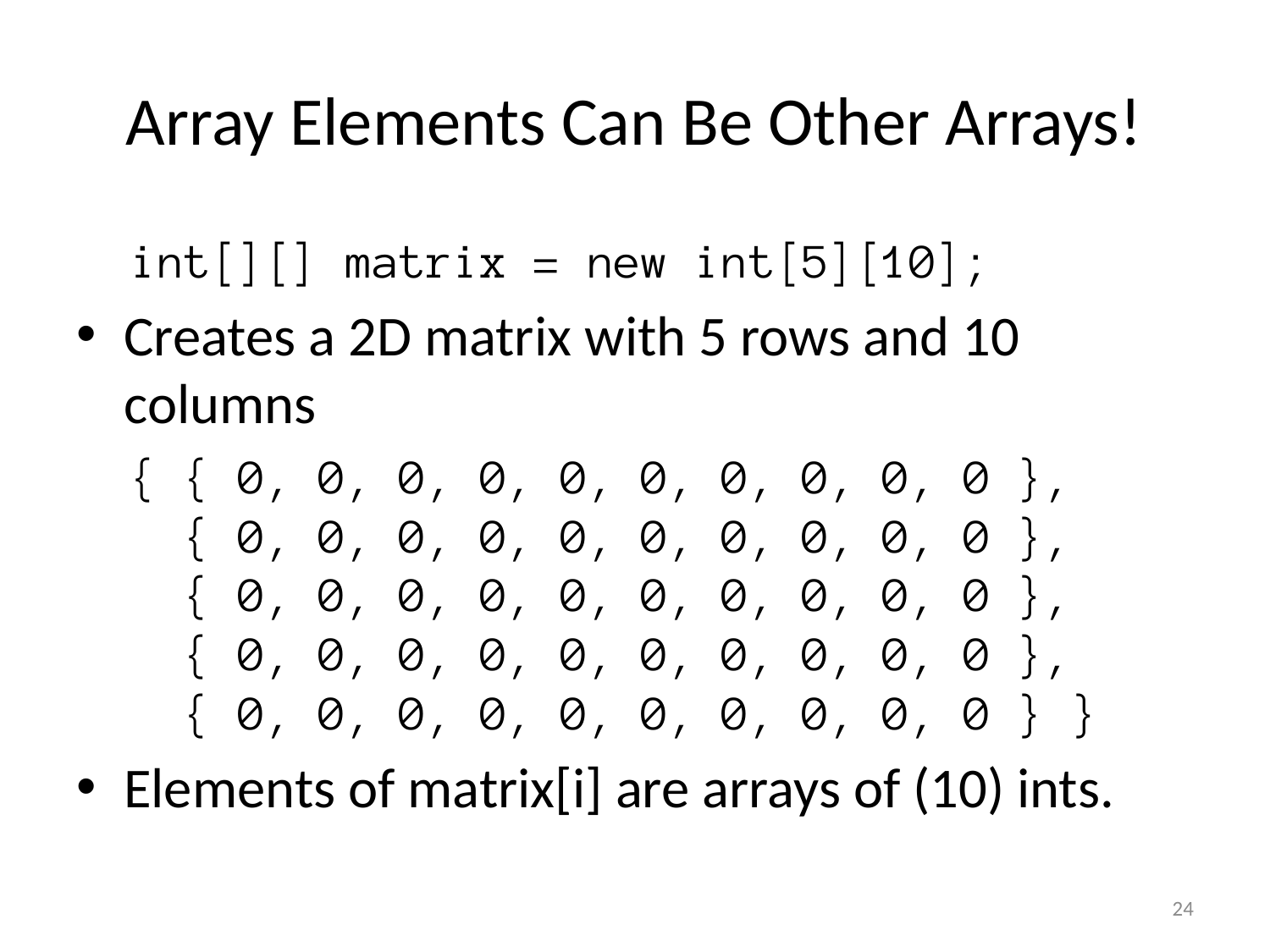

# Array Elements Can Be Other Arrays!
int[][] matrix = new int[5][10];
Creates a 2D matrix with 5 rows and 10 columns
{ { 0, 0, 0, 0, 0, 0, 0, 0, 0, 0 },
  { 0, 0, 0, 0, 0, 0, 0, 0, 0, 0 },
  { 0, 0, 0, 0, 0, 0, 0, 0, 0, 0 },
  { 0, 0, 0, 0, 0, 0, 0, 0, 0, 0 },
  { 0, 0, 0, 0, 0, 0, 0, 0, 0, 0 } }
Elements of matrix[i] are arrays of (10) ints.
24